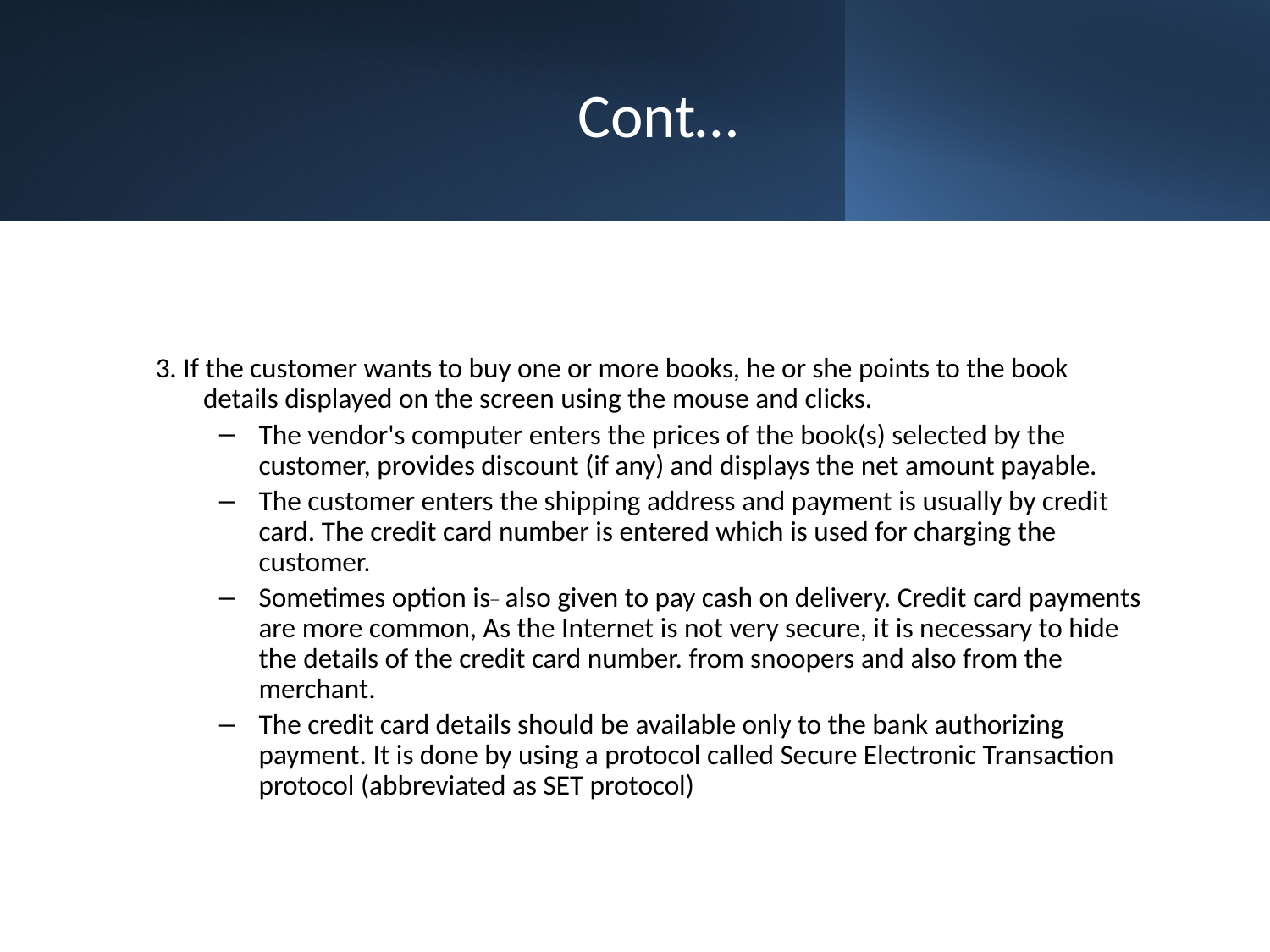

# Cont…
3. If the customer wants to buy one or more books, he or she points to the book details displayed on the screen using the mouse and clicks.
The vendor's computer enters the prices of the book(s) selected by the customer, provides discount (if any) and displays the net amount payable.
The customer enters the shipping address and payment is usually by credit card. The credit card number is entered which is used for charging the customer.
Sometimes option is_ also given to pay cash on delivery. Credit card payments are more common, As the Internet is not very secure, it is necessary to hide the details of the credit card number. from snoopers and also from the merchant.
The credit card details should be available only to the bank authorizing payment. It is done by using a protocol called Secure Electronic Transaction protocol (abbreviated as SET protocol)